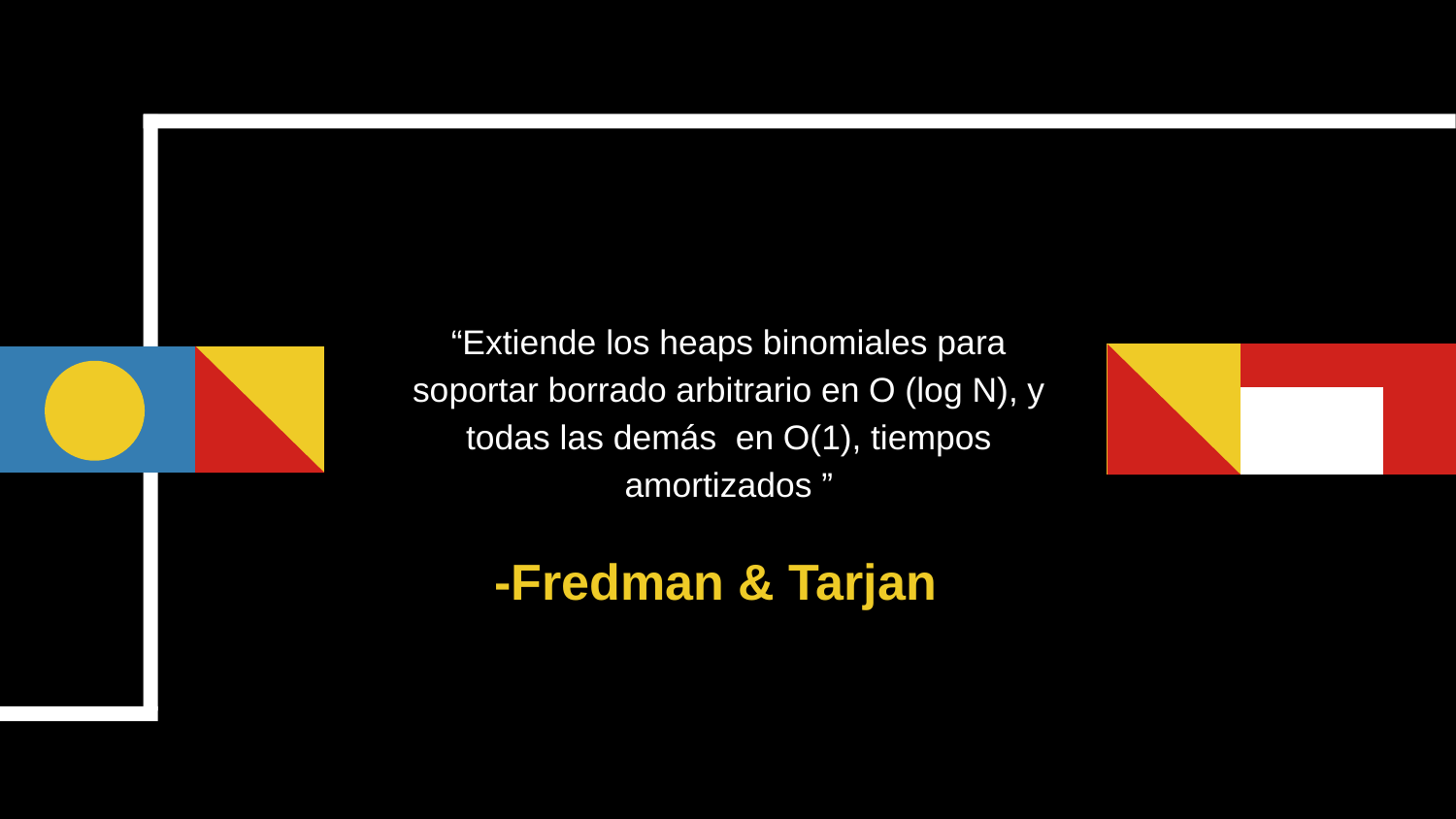

“Extiende los heaps binomiales para soportar borrado arbitrario en O (log N), y todas las demás  en O(1), tiempos amortizados ”

# -Fredman & Tarjan